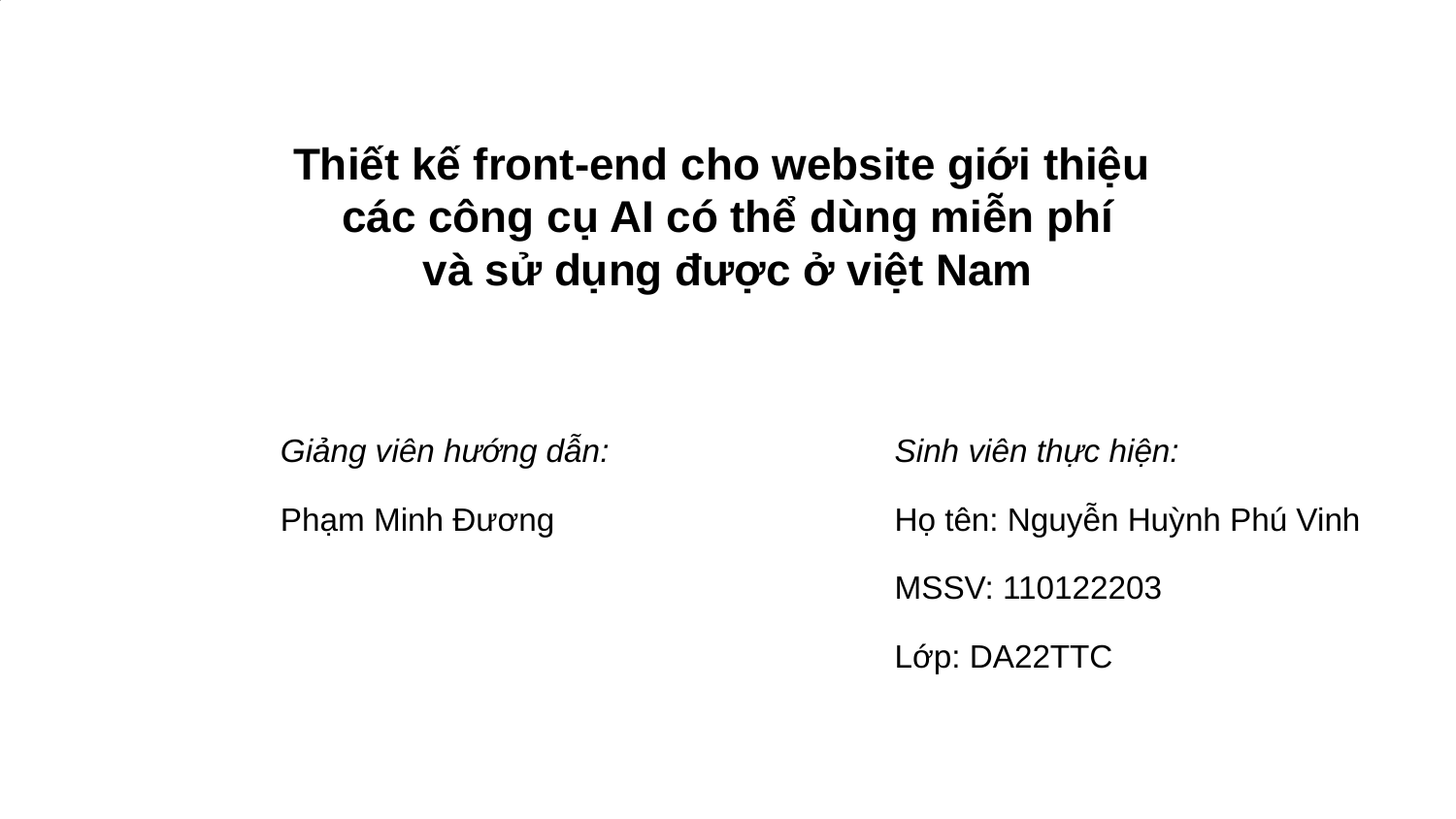

# Thiết kế front-end cho website giới thiệu
các công cụ AI có thể dùng miễn phí
và sử dụng được ở việt Nam
Giảng viên hướng dẫn:
Phạm Minh Đương

Sinh viên thực hiện:
Họ tên: Nguyễn Huỳnh Phú Vinh
MSSV: 110122203
Lớp: DA22TTC